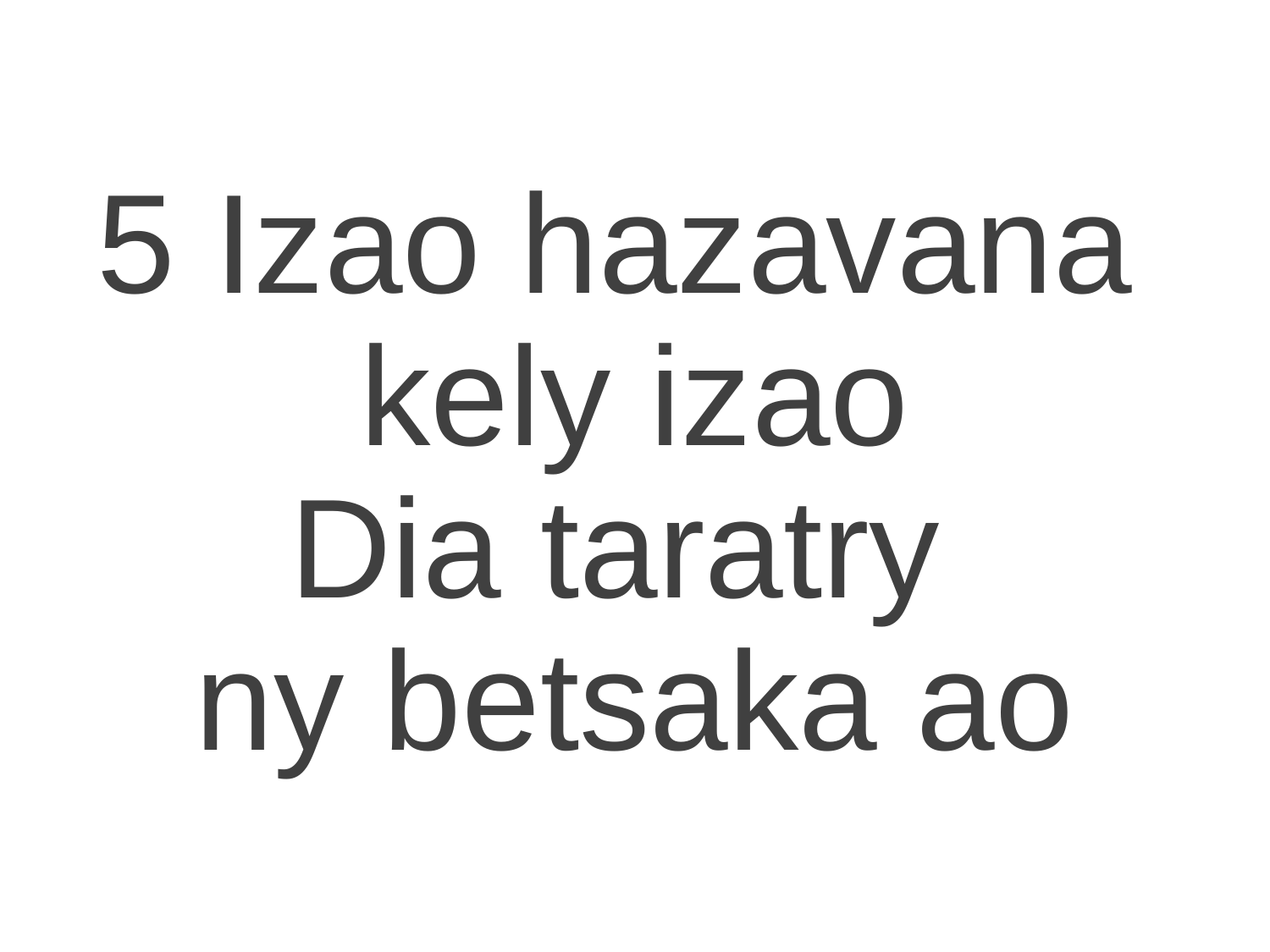

5 Izao hazavana
kely izao
Dia taratry
ny betsaka ao